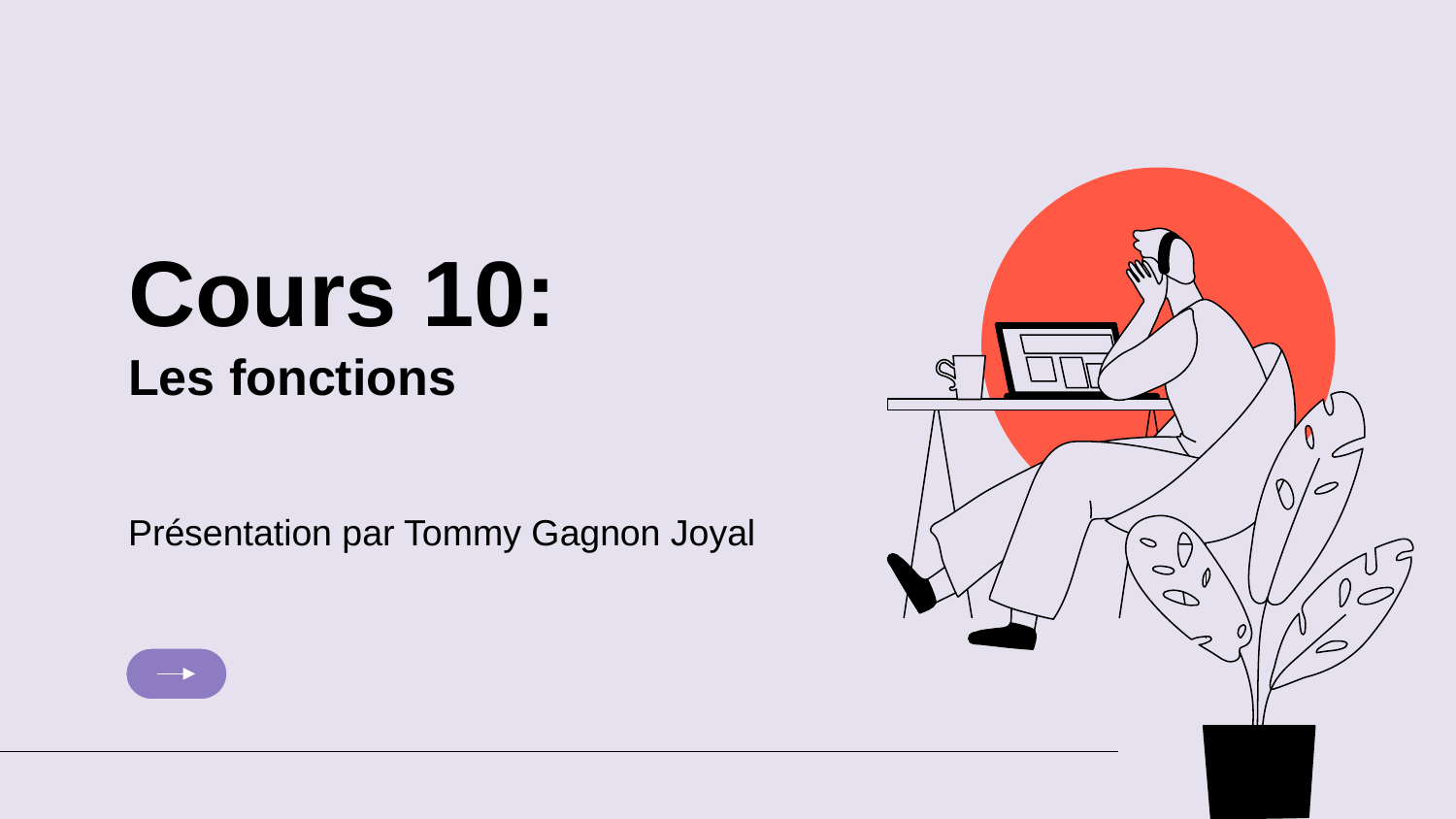

# Cours 10:
Les fonctions

Présentation par Tommy Gagnon Joyal